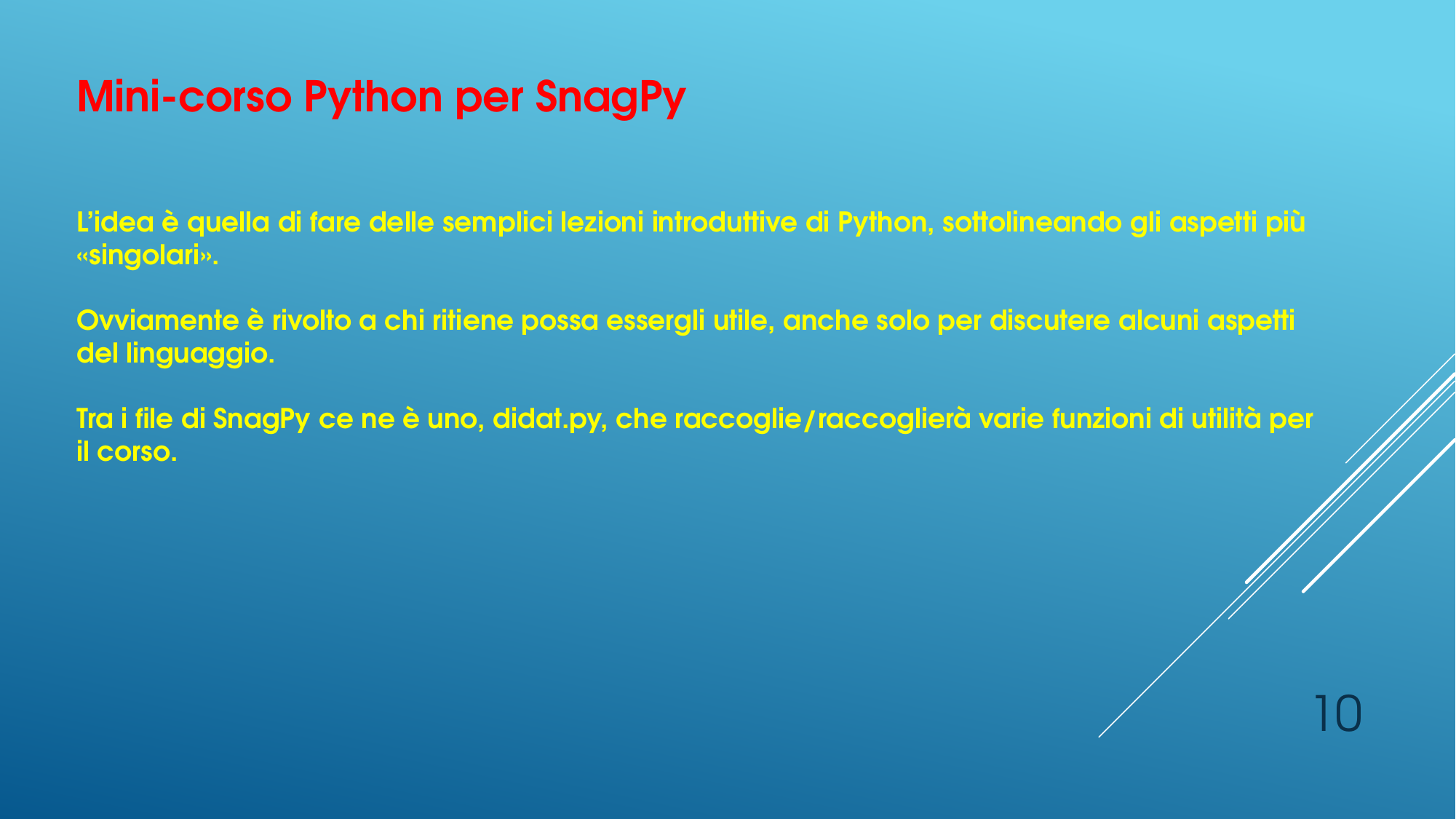

Mini-corso Python per SnagPy
L’idea è quella di fare delle semplici lezioni introduttive di Python, sottolineando gli aspetti più «singolari».

Ovviamente è rivolto a chi ritiene possa essergli utile, anche solo per discutere alcuni aspetti del linguaggio.

Tra i file di SnagPy ce ne è uno, didat.py, che raccoglie/raccoglierà varie funzioni di utilità per il corso.
10